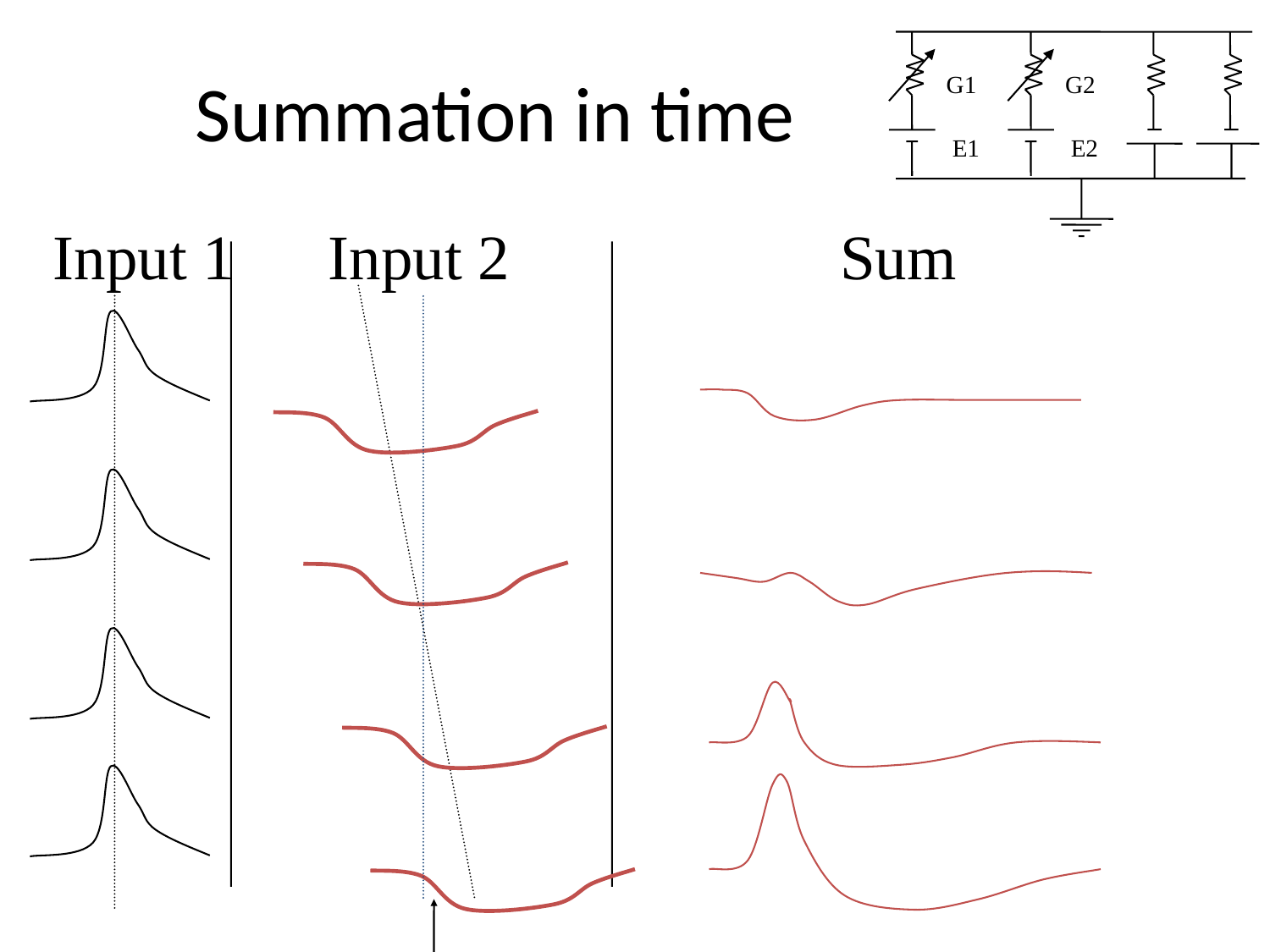

# Summation in time

G1

E1

G2

E2

Input 1
Input 2
Sum